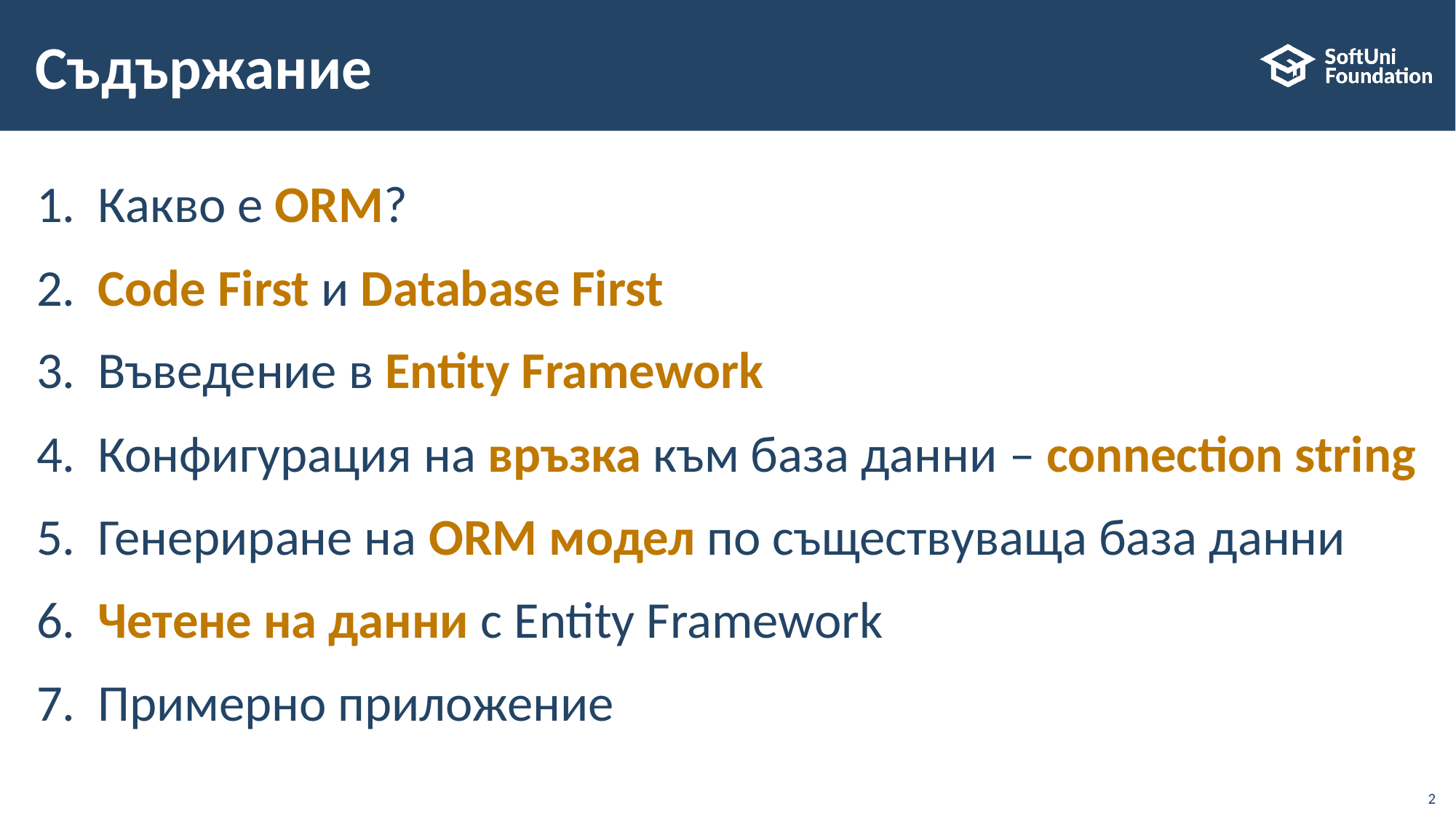

# Съдържание
Какво е ORM?
​Code First и Database First
Въведение в Entity Framework
Конфигурация на връзка към база данни – connection string
Генериране на ORM модел по съществуваща база данни
​Четене на данни с Entity Framework
Примерно приложение
2